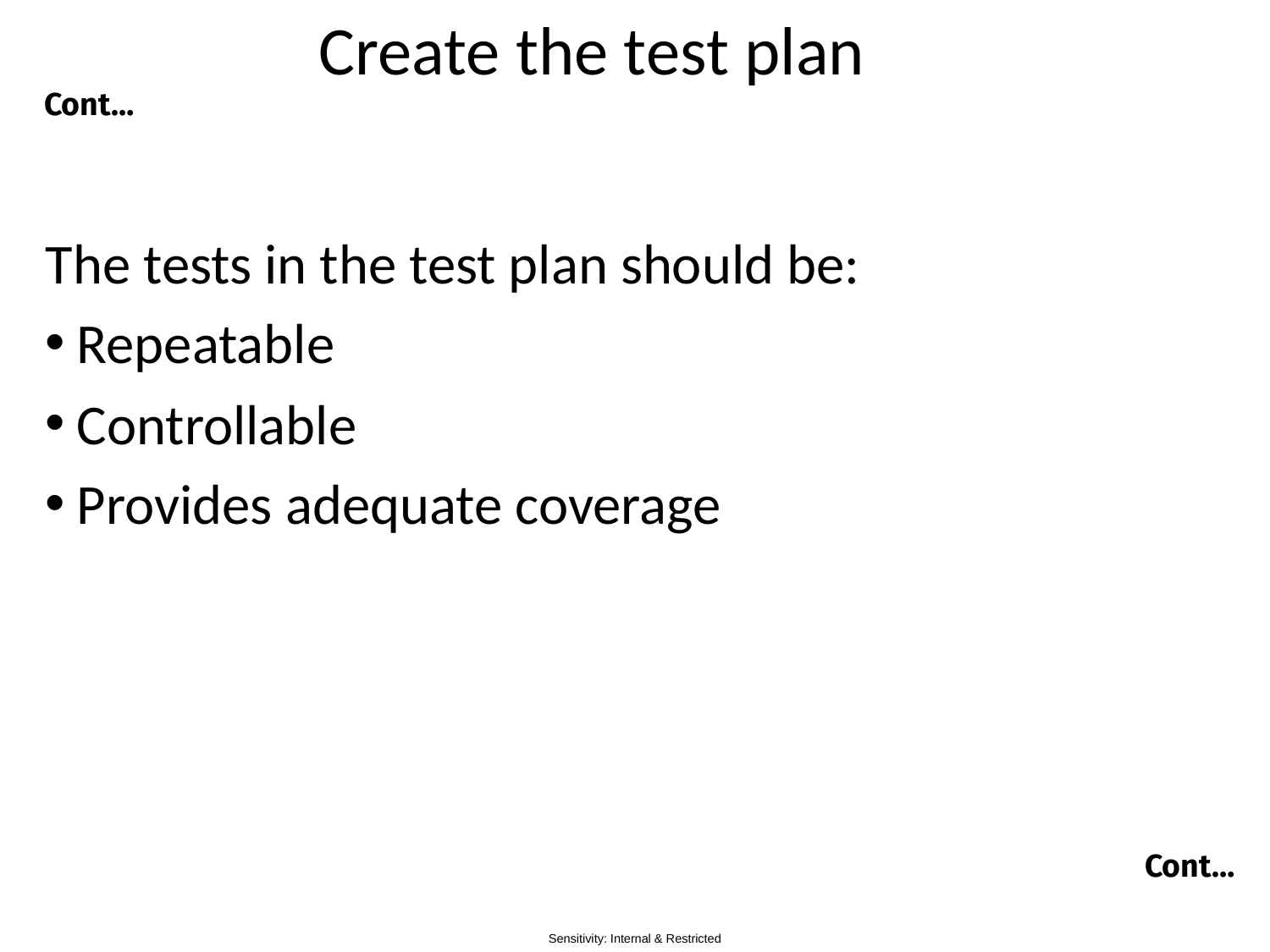

# Create the test plan
Cont…

The tests in the test plan should be:
Repeatable
Controllable
Provides adequate coverage
Cont…